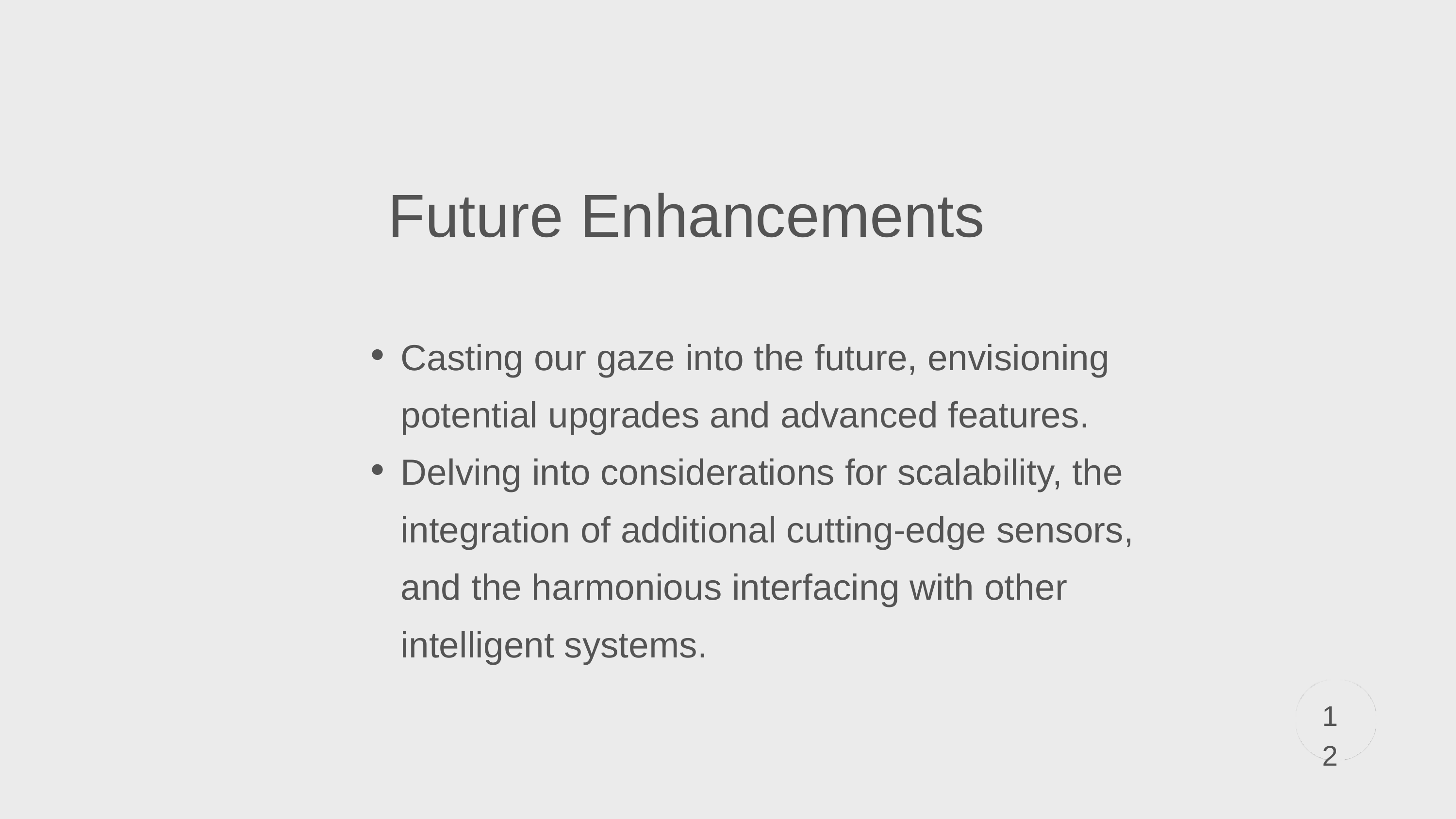

Future Enhancements
Casting our gaze into the future, envisioning potential upgrades and advanced features. Delving into considerations for scalability, the integration of additional cutting-edge sensors, and the harmonious interfacing with other intelligent systems.

12